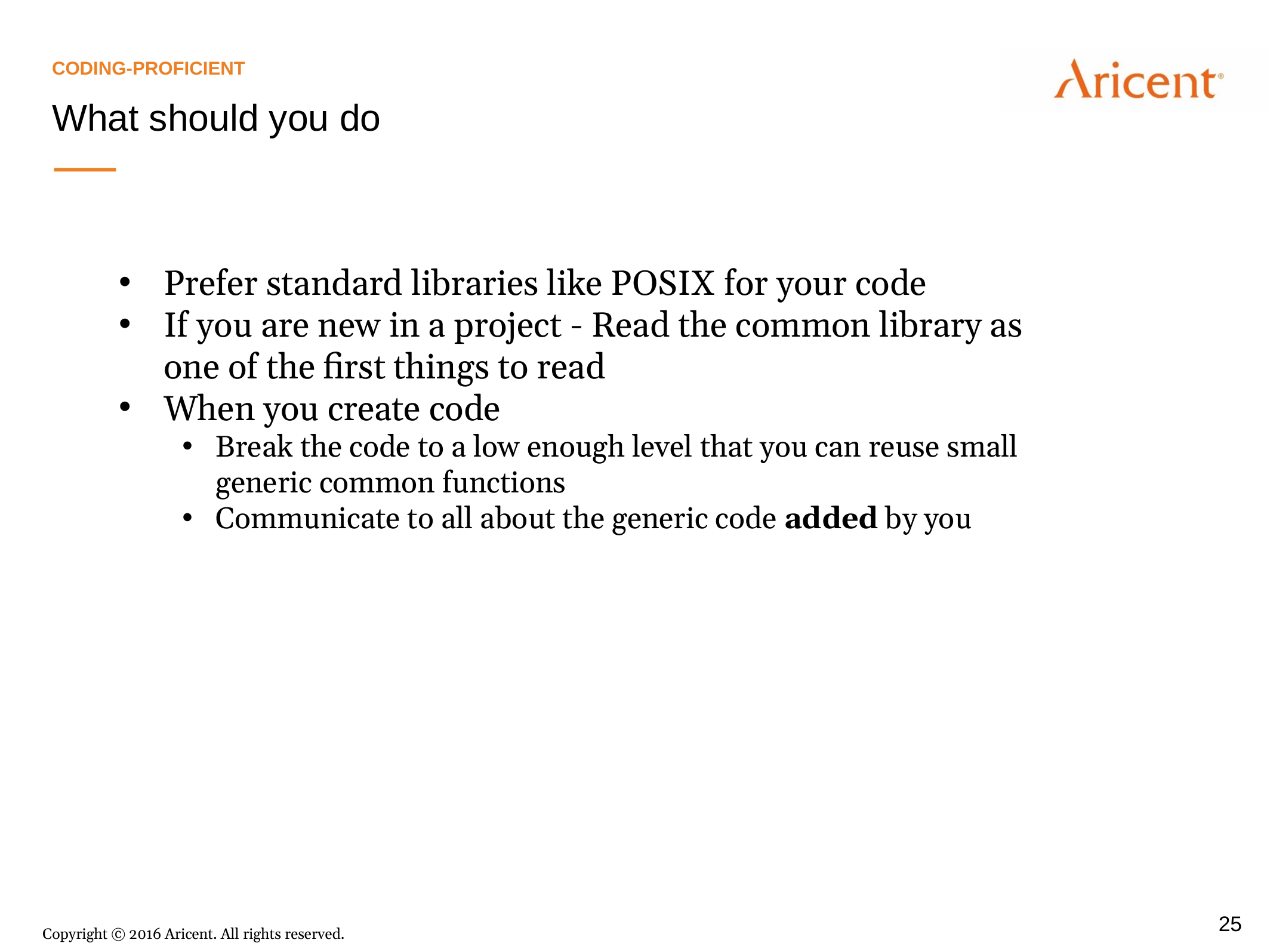

Coding-Proficient
What should you do
Prefer standard libraries like POSIX for your code
If you are new in a project - Read the common library as one of the first things to read
When you create code
Break the code to a low enough level that you can reuse small generic common functions
Communicate to all about the generic code added by you